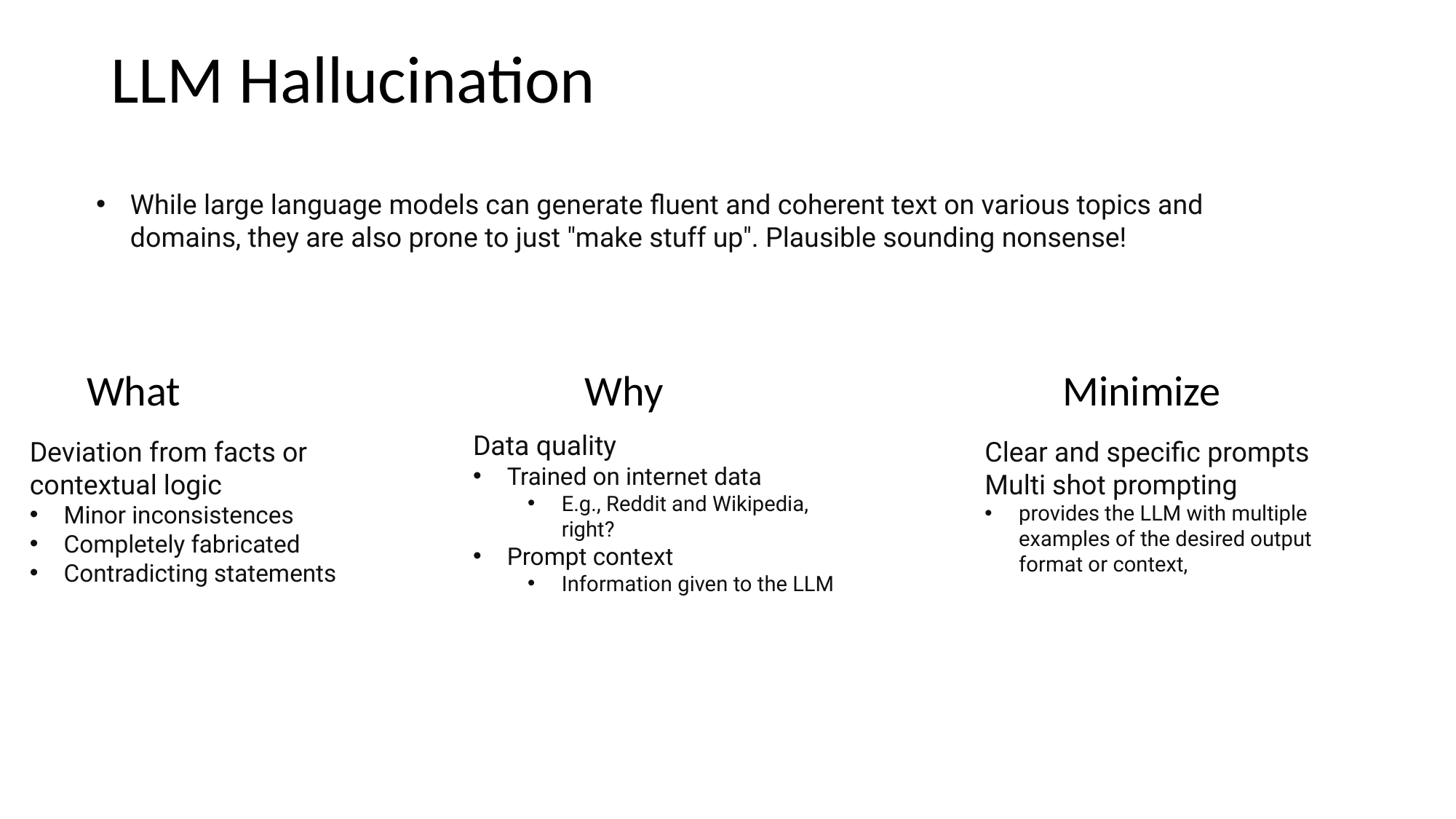

# LLM Hallucination
While large language models can generate fluent and coherent text on various topics and domains, they are also prone to just "make stuff up". Plausible sounding nonsense!
What
Why
Minimize
Data quality
Trained on internet data
E.g., Reddit and Wikipedia, right?
Prompt context
Information given to the LLM
Deviation from facts or contextual logic
Minor inconsistences
Completely fabricated
Contradicting statements
Clear and specific prompts
Multi shot prompting
provides the LLM with multiple examples of the desired output format or context,